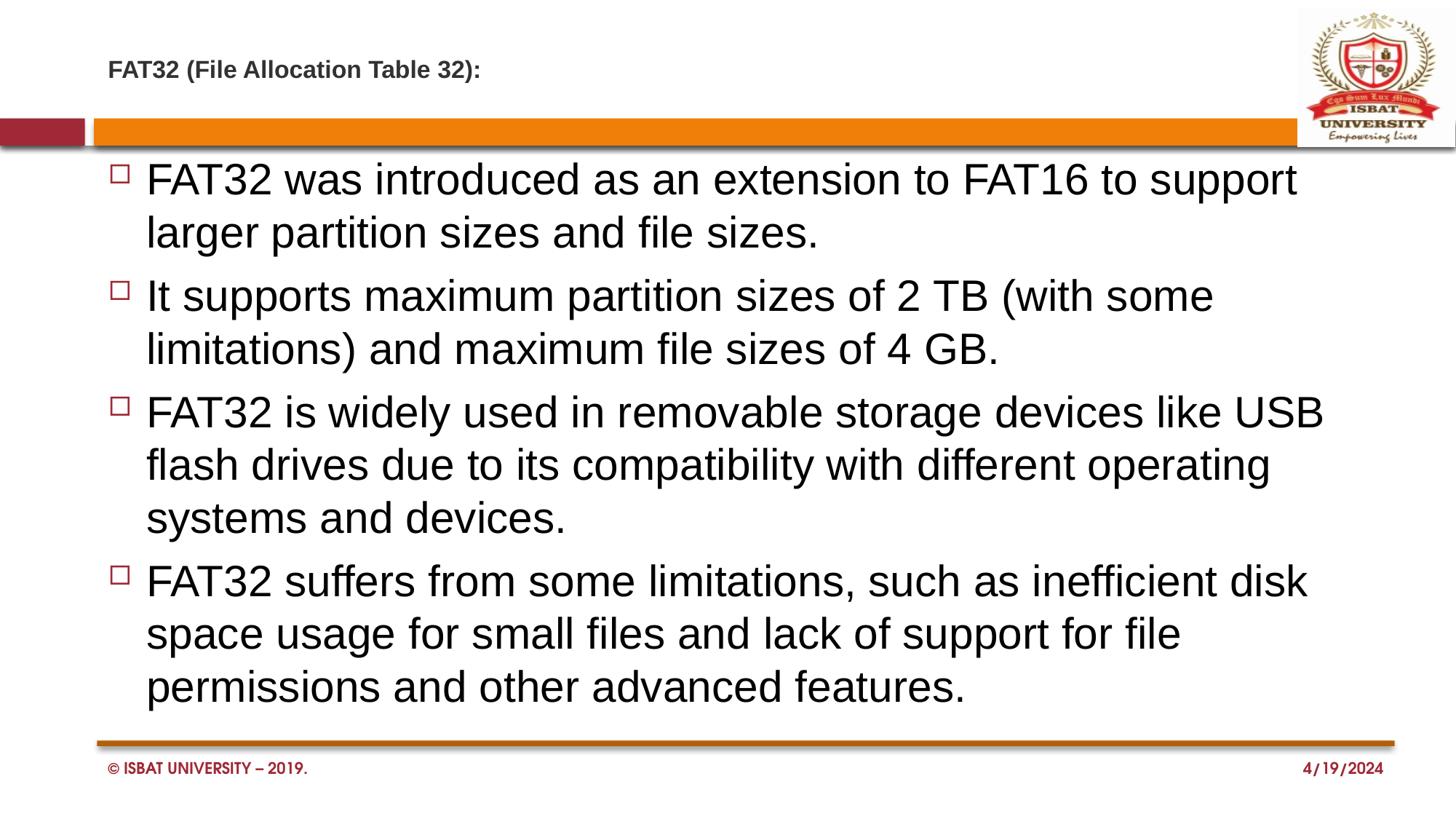

# FAT32 (File Allocation Table 32):
FAT32 was introduced as an extension to FAT16 to support larger partition sizes and file sizes.
It supports maximum partition sizes of 2 TB (with some limitations) and maximum file sizes of 4 GB.
FAT32 is widely used in removable storage devices like USB flash drives due to its compatibility with different operating systems and devices.
FAT32 suffers from some limitations, such as inefficient disk space usage for small files and lack of support for file permissions and other advanced features.